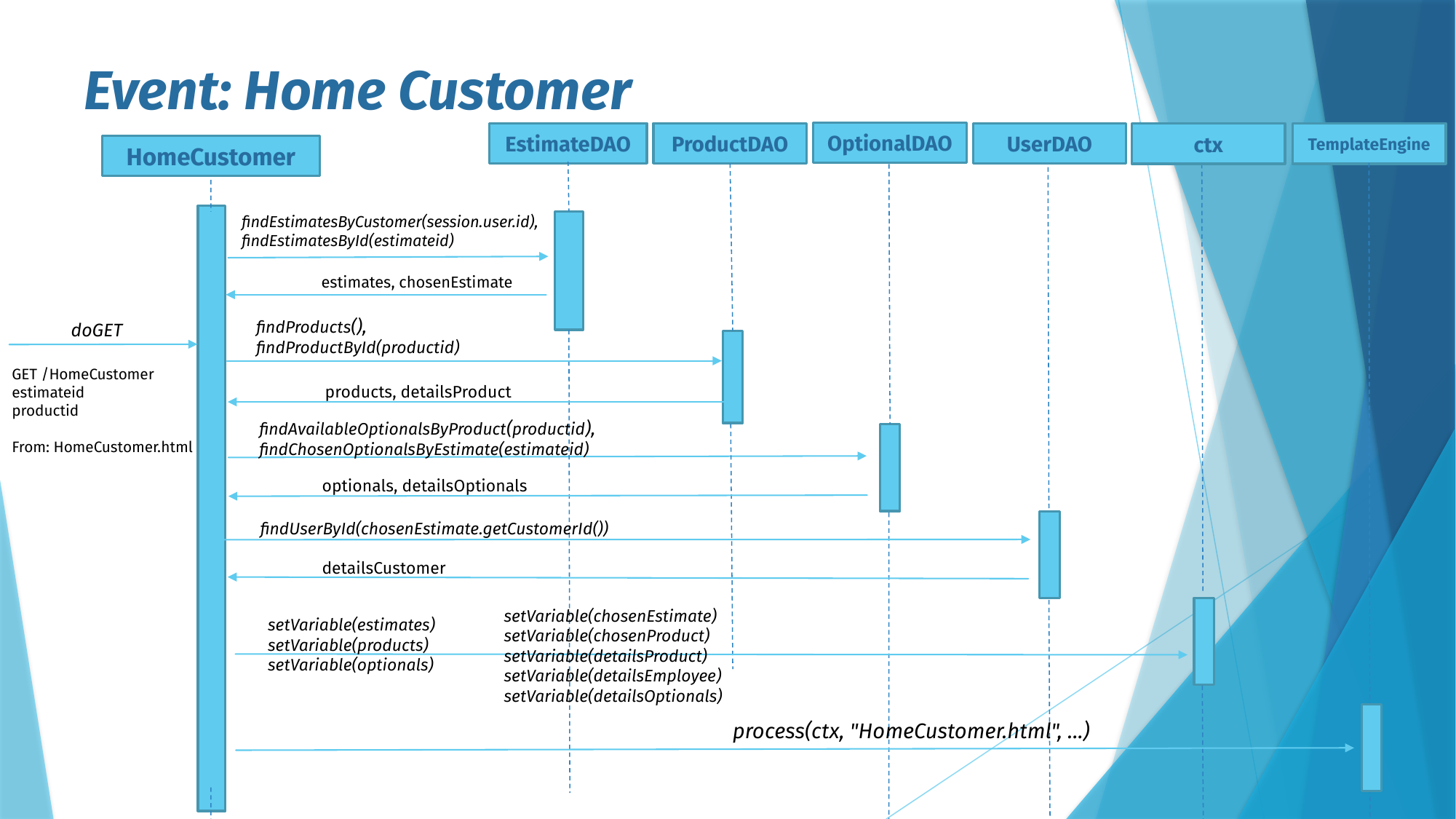

# Event: Home Customer
OptionalDAO
EstimateDAO
ProductDAO
UserDAO
TemplateEngine
ctx
HomeCustomer

findEstimatesByCustomer(session.user.id),
findEstimatesById(estimateid)

estimates, chosenEstimate
findProducts(),
findProductById(productid)
doGET

GET /HomeCustomer
estimateid
productid

From: HomeCustomer.html
products, detailsProduct
findAvailableOptionalsByProduct(productid),
findChosenOptionalsByEstimate(estimateid)

optionals, detailsOptionals

findUserById(chosenEstimate.getCustomerId())
detailsCustomer

setVariable(chosenEstimate)
setVariable(chosenProduct)
setVariable(detailsProduct)
setVariable(detailsEmployee)
setVariable(detailsOptionals)
        setVariable(estimates)
        setVariable(products)
        setVariable(optionals)

process(ctx, "HomeCustomer.html", ...)